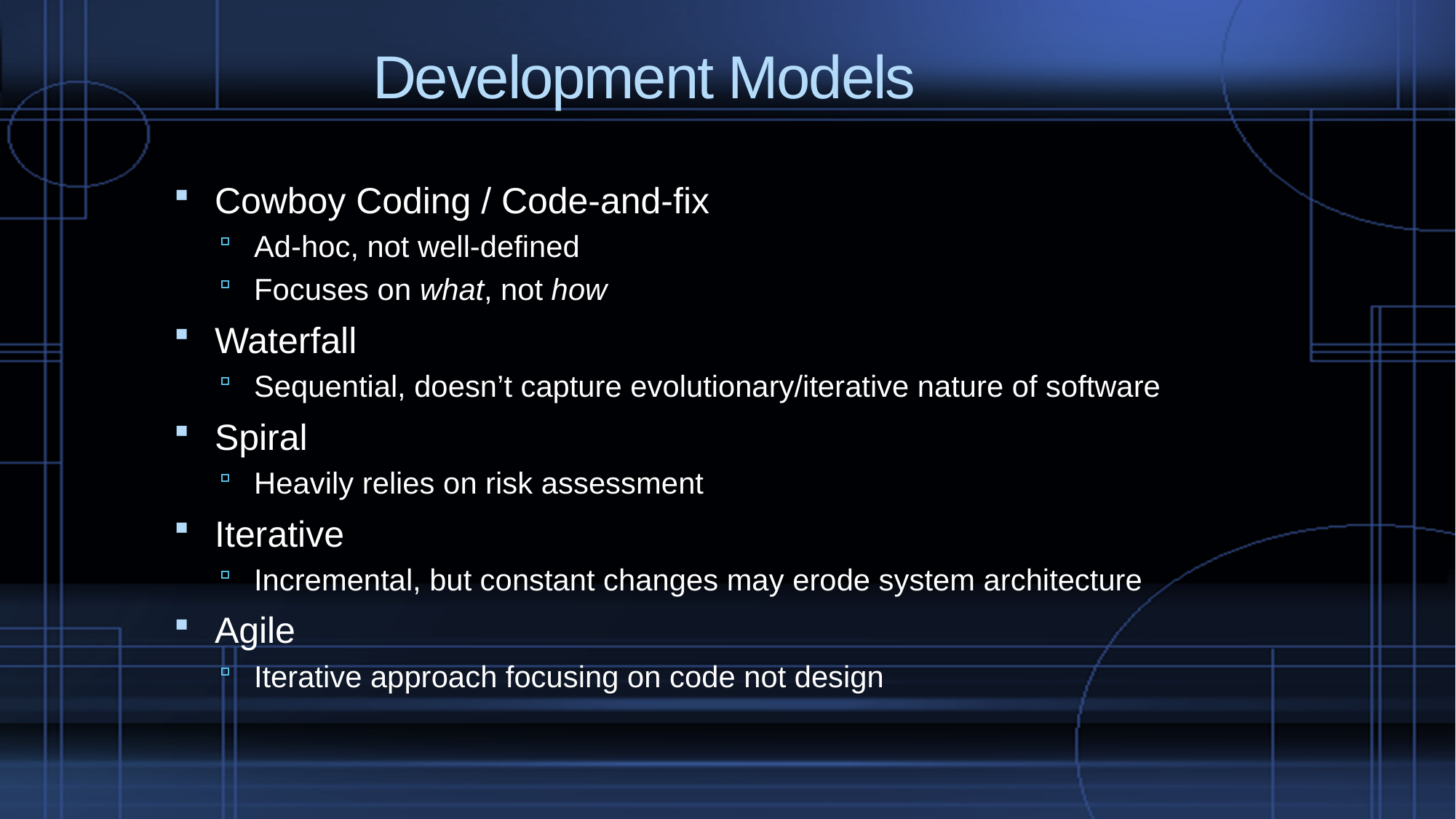

# Development Models
Cowboy Coding / Code-and-fix
Ad-hoc, not well-defined
Focuses on what, not how
Waterfall
Sequential, doesn’t capture evolutionary/iterative nature of software
Spiral
Heavily relies on risk assessment
Iterative
Incremental, but constant changes may erode system architecture
Agile
Iterative approach focusing on code not design